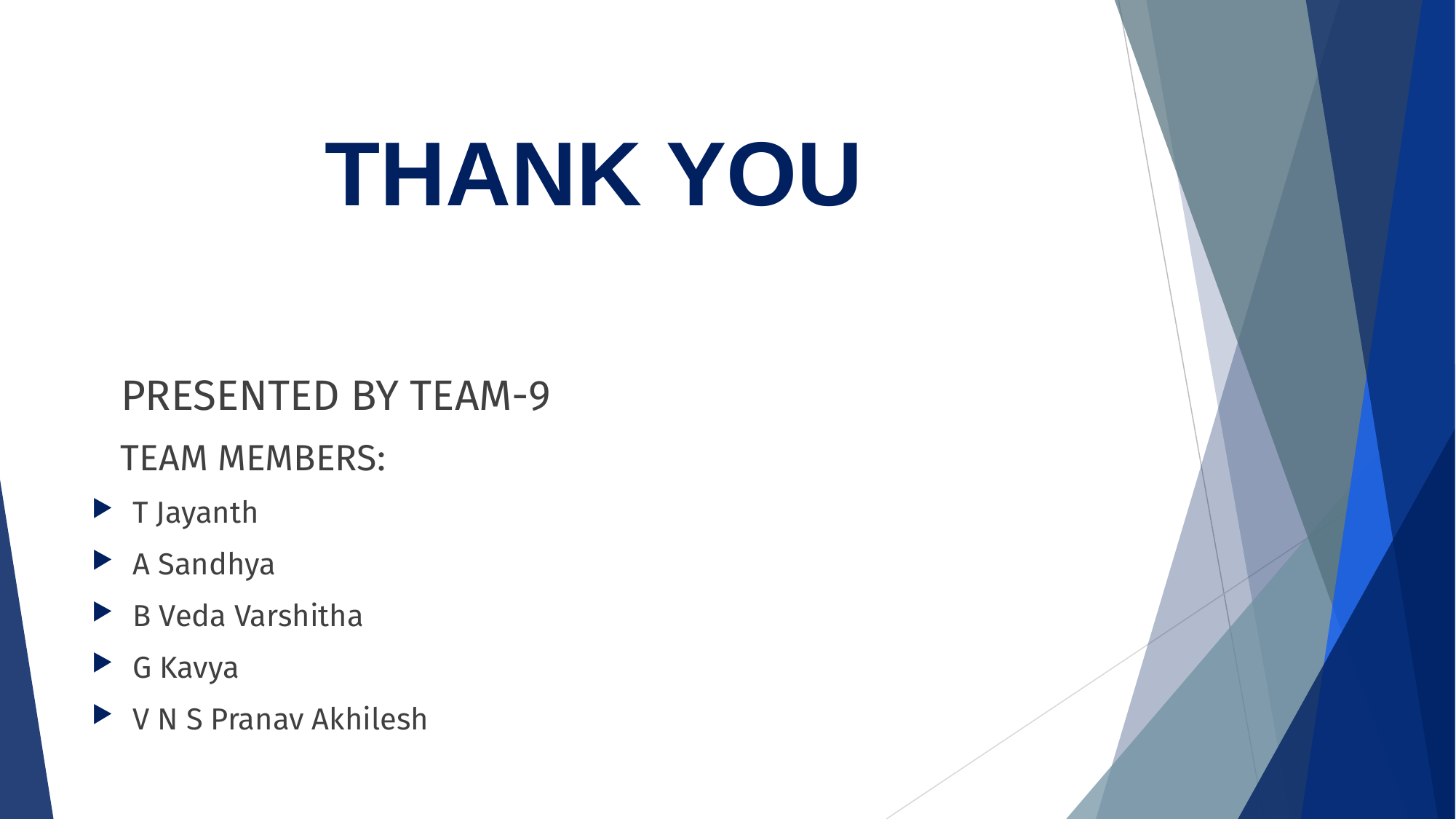

# THANK YOU
    PRESENTED BY TEAM-9
   TEAM MEMBERS:
T Jayanth
A Sandhya
B Veda Varshitha
G Kavya
V N S Pranav Akhilesh